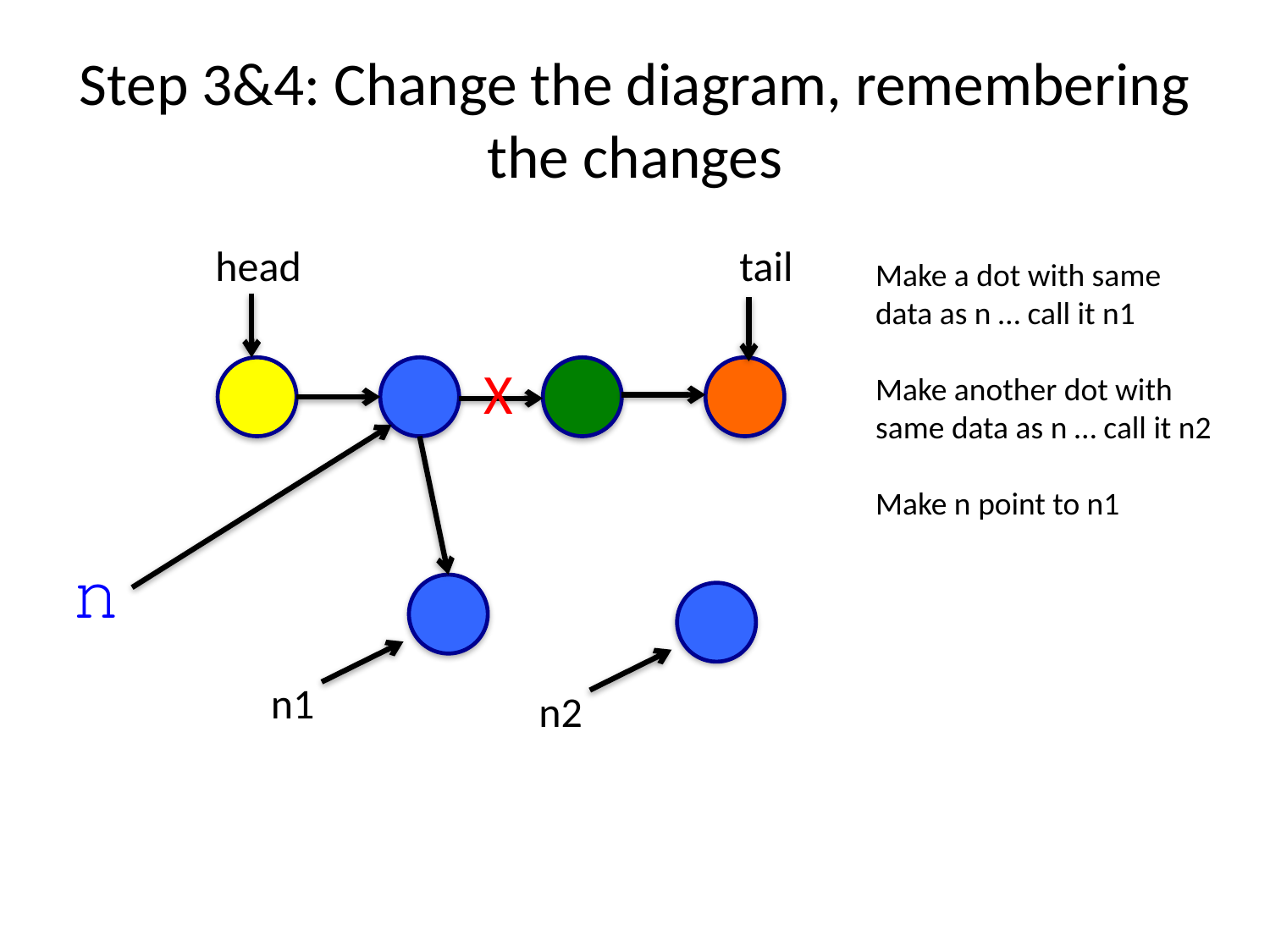

# Step 3&4: Change the diagram, remembering the changes
head                                              tail
Make a dot with same data as n … call it n1

Make another dot with same data as n … call it n2

Make n point to n1
X

n

n1

n2